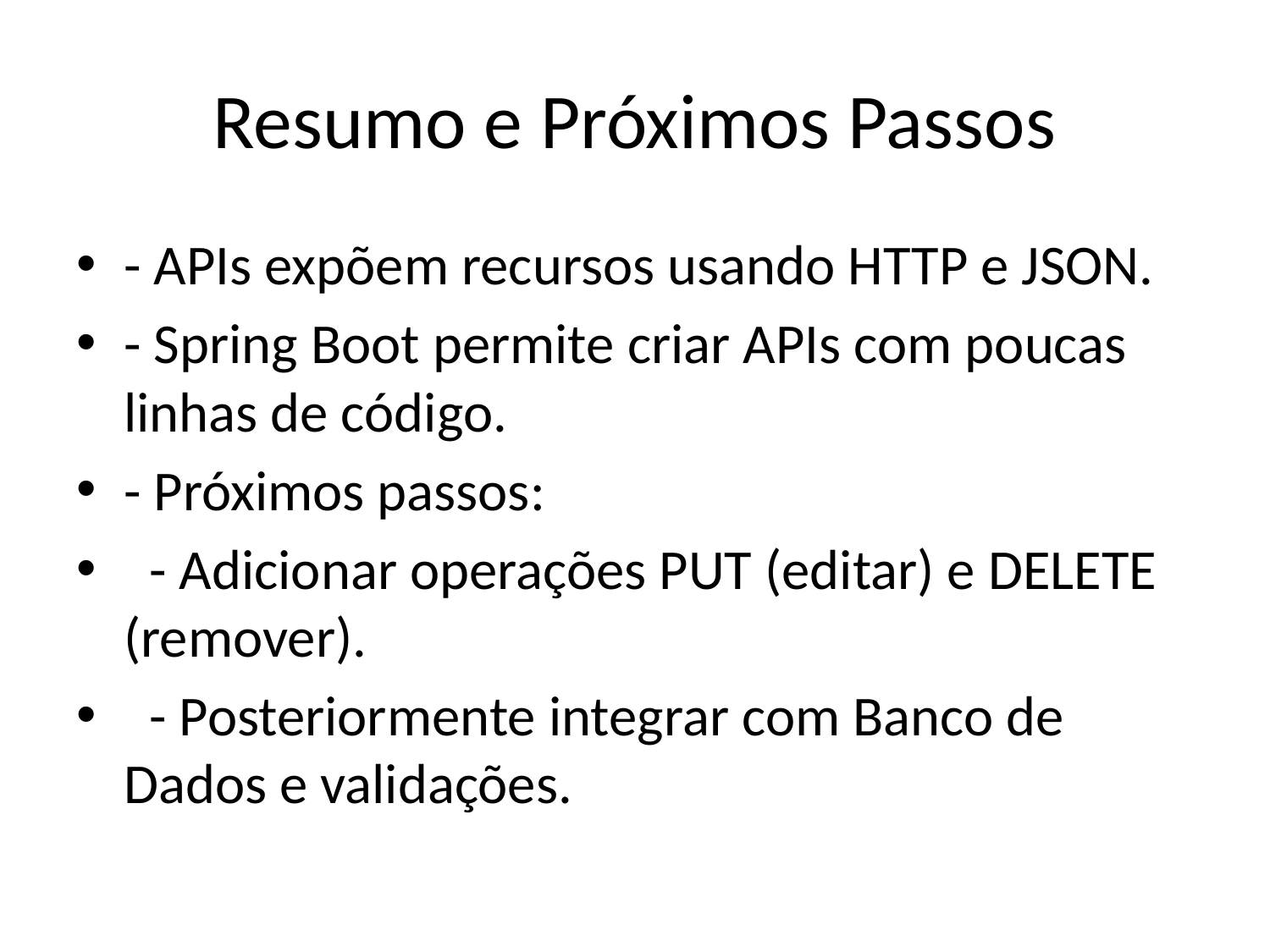

# Resumo e Próximos Passos
- APIs expõem recursos usando HTTP e JSON.
- Spring Boot permite criar APIs com poucas linhas de código.
- Próximos passos:
  - Adicionar operações PUT (editar) e DELETE (remover).
  - Posteriormente integrar com Banco de Dados e validações.